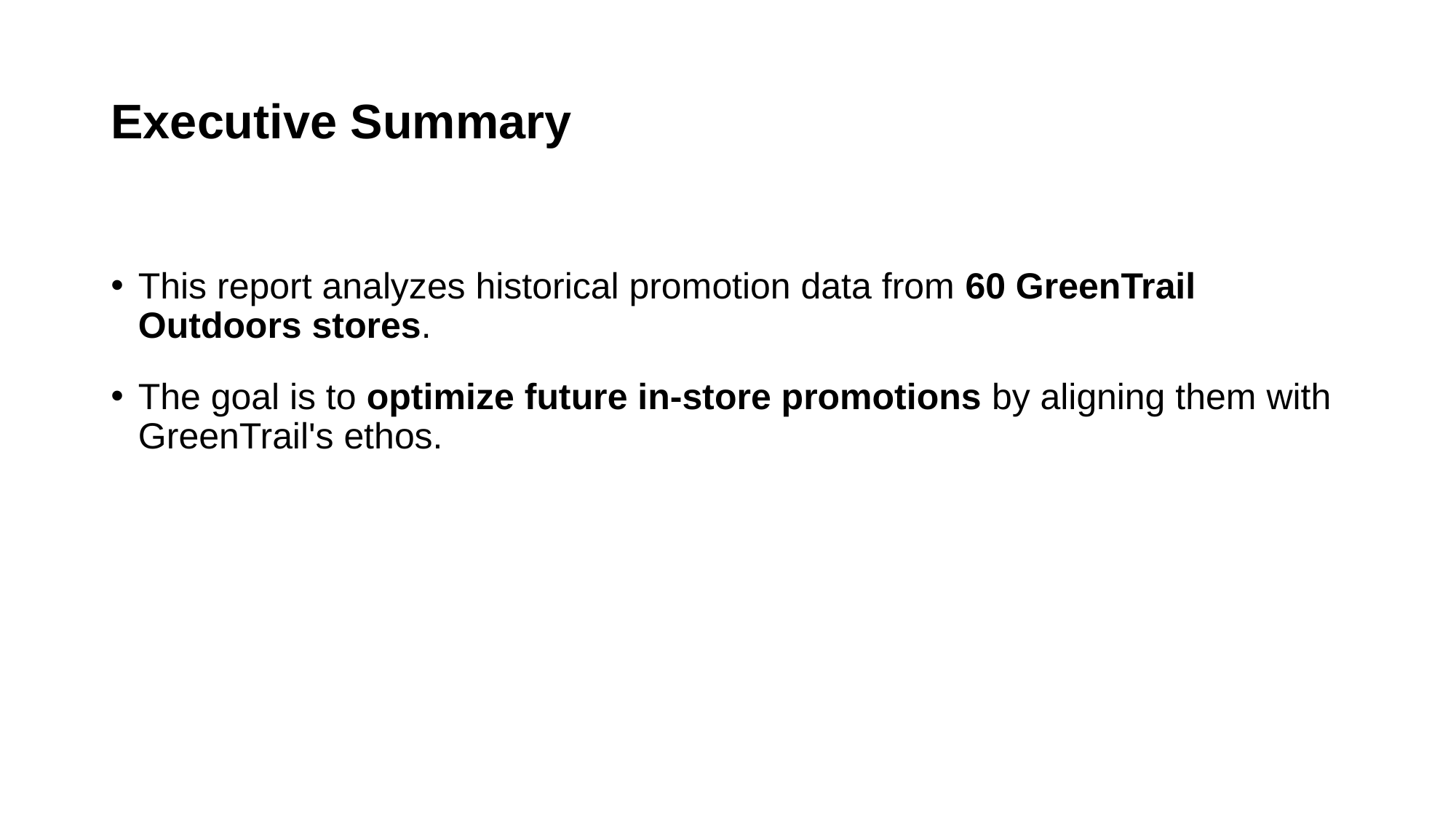

# Executive Summary
This report analyzes historical promotion data from 60 GreenTrail Outdoors stores.
The goal is to optimize future in-store promotions by aligning them with GreenTrail's ethos.